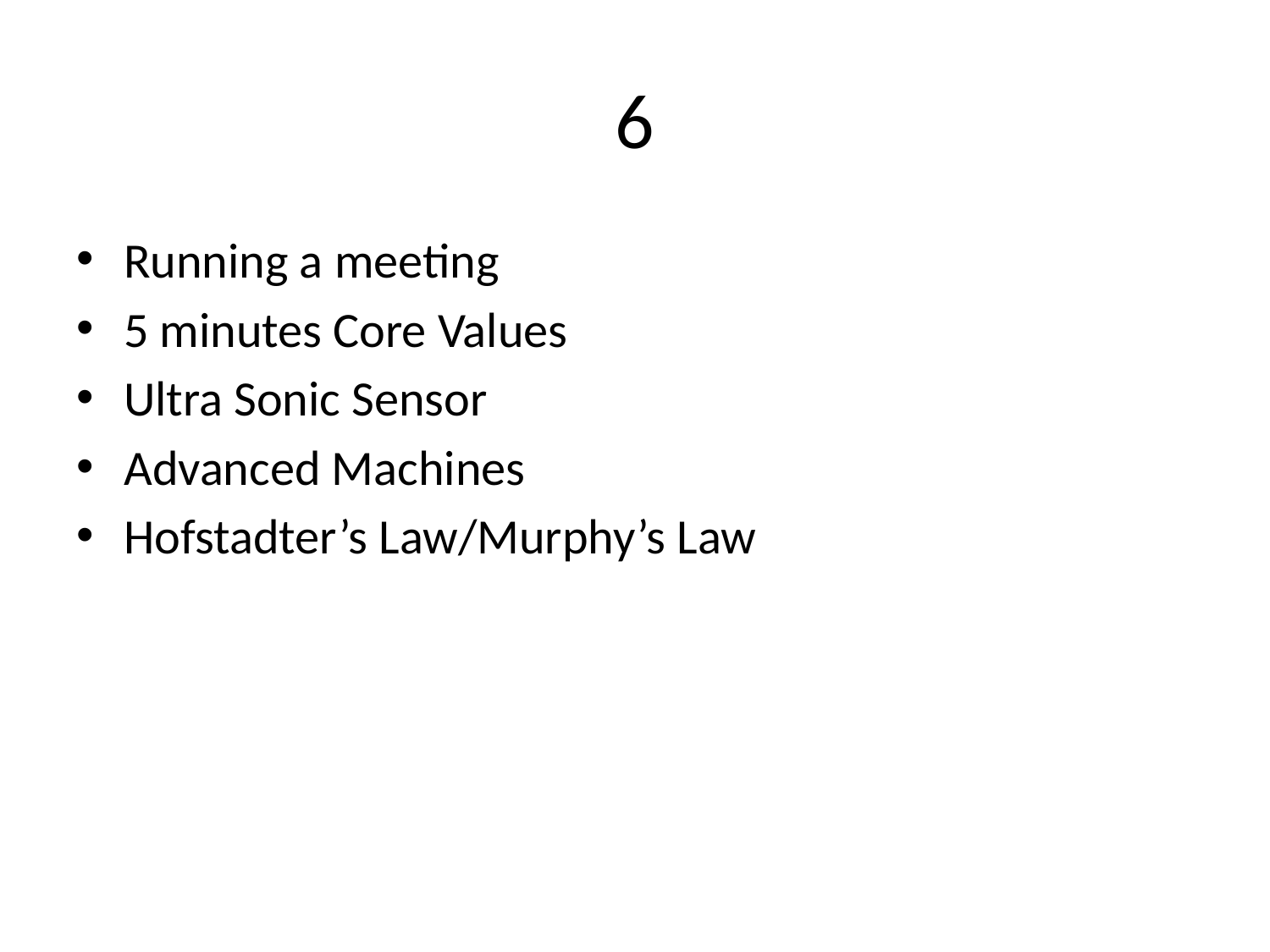

# 6
Running a meeting
5 minutes Core Values
Ultra Sonic Sensor
Advanced Machines
Hofstadter’s Law/Murphy’s Law